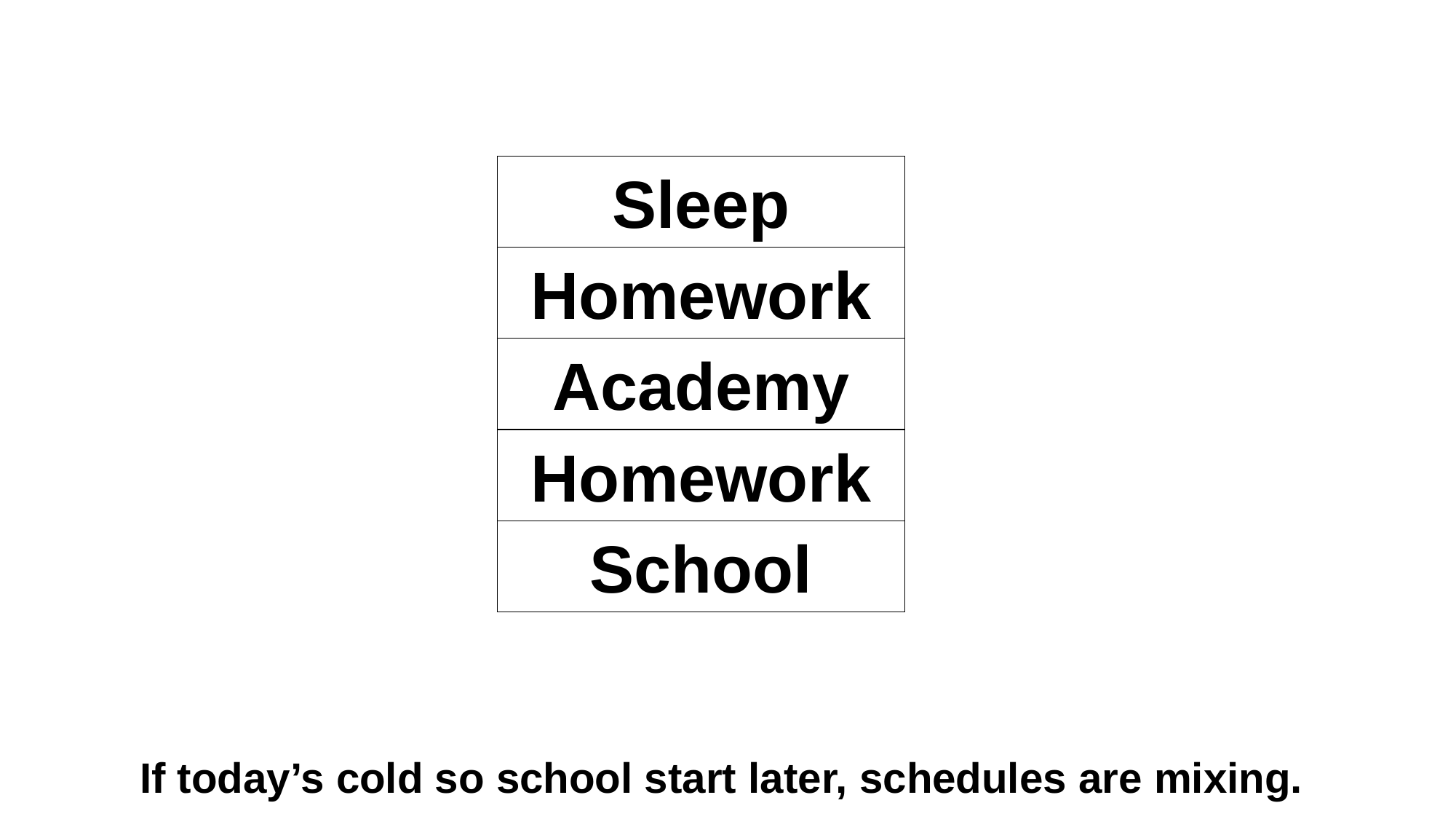

Play
EVRSLPW
PPT
Sleep
Homework
Academy
Homework
School
If today’s cold so school start later, schedules are mixing.